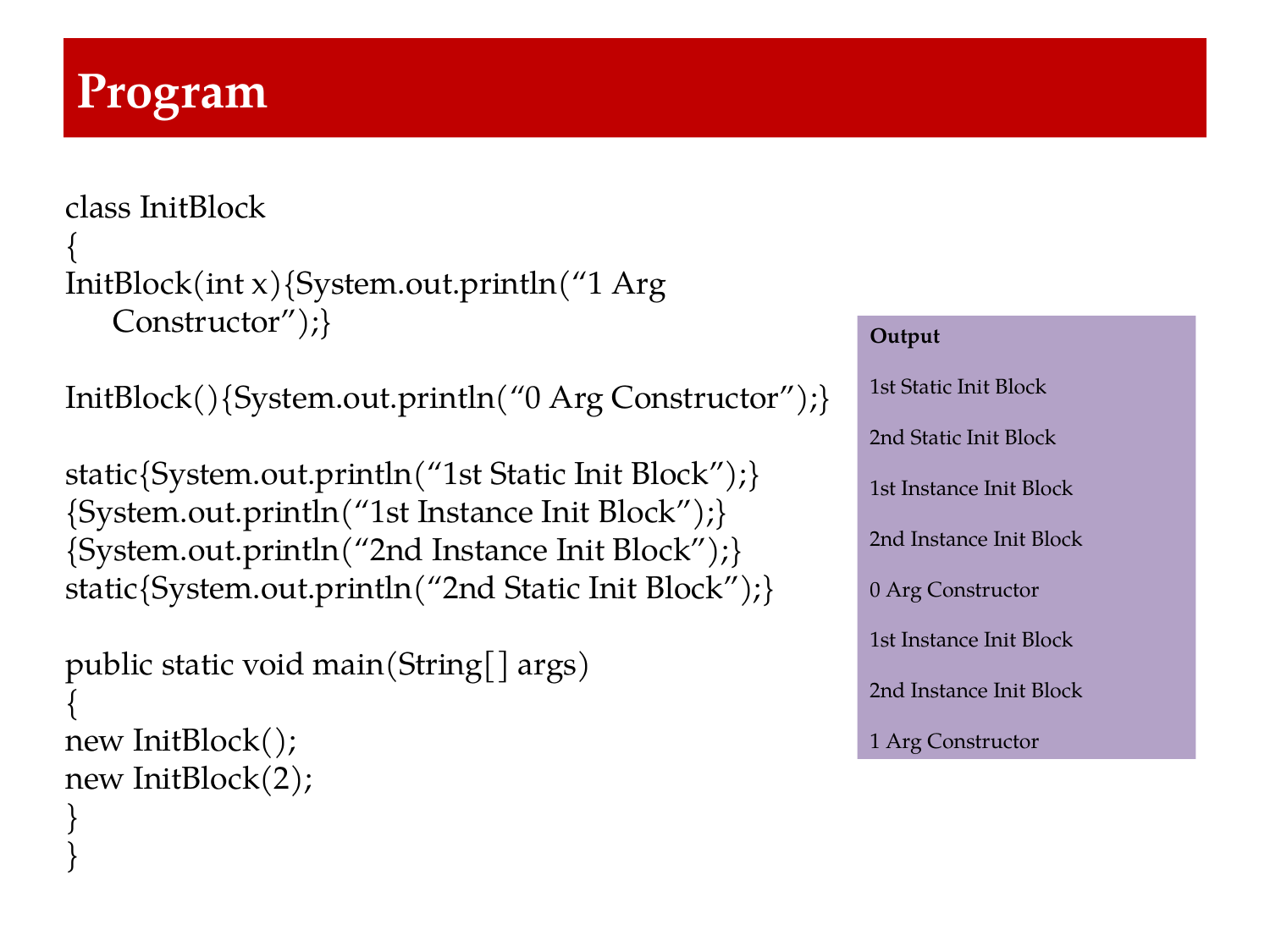

# Program
class InitBlock
{
InitBlock(int x){System.out.println(“1 Arg Constructor”);}

InitBlock(){System.out.println(“0 Arg Constructor”);}

static{System.out.println(“1st Static Init Block”);}
{System.out.println(“1st Instance Init Block”);}
{System.out.println(“2nd Instance Init Block”);}
static{System.out.println(“2nd Static Init Block”);}

public static void main(String[] args)
{
new InitBlock();
new InitBlock(2);
}
}
Output

1st Static Init Block
2nd Static Init Block
1st Instance Init Block
2nd Instance Init Block
0 Arg Constructor
1st Instance Init Block
2nd Instance Init Block
1 Arg Constructor